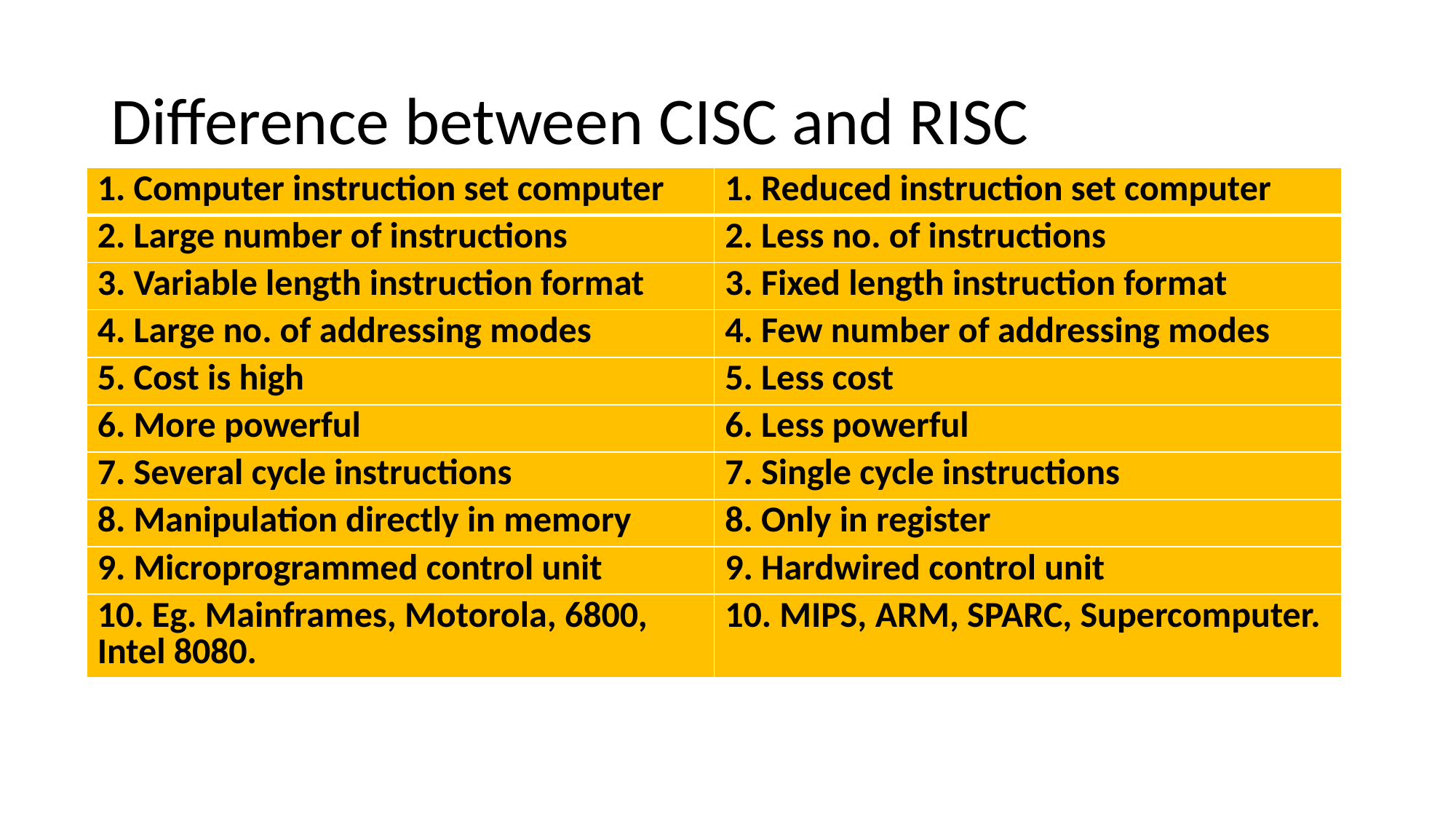

# Difference between CISC and RISC
| 1. Computer instruction set computer | 1. Reduced instruction set computer |
| --- | --- |
| 2. Large number of instructions | 2. Less no. of instructions |
| 3. Variable length instruction format | 3. Fixed length instruction format |
| 4. Large no. of addressing modes | 4. Few number of addressing modes |
| 5. Cost is high | 5. Less cost |
| 6. More powerful | 6. Less powerful |
| 7. Several cycle instructions | 7. Single cycle instructions |
| 8. Manipulation directly in memory | 8. Only in register |
| 9. Microprogrammed control unit | 9. Hardwired control unit |
| 10. Eg. Mainframes, Motorola, 6800, Intel 8080. | 10. MIPS, ARM, SPARC, Supercomputer. |